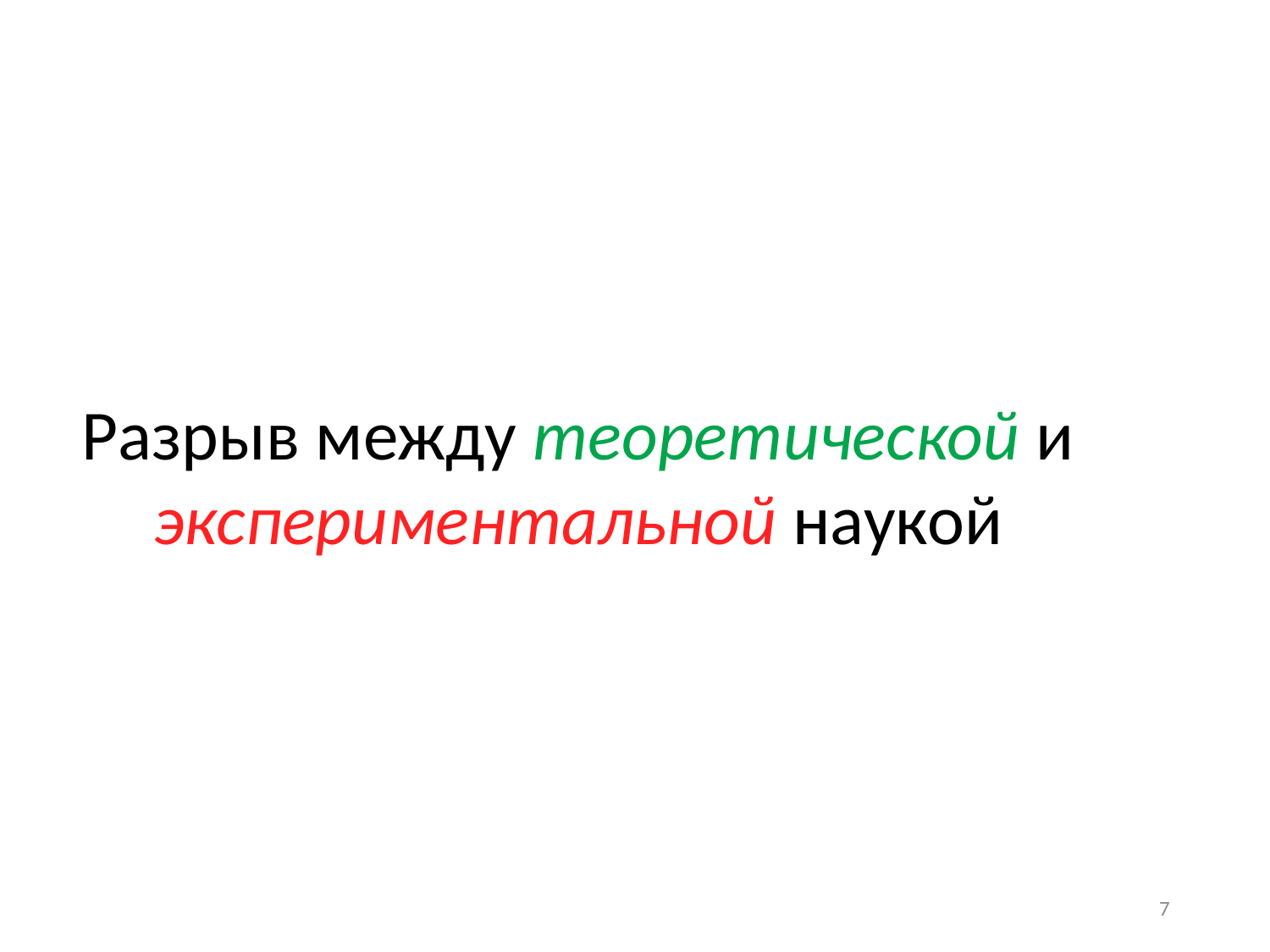

Разрыв между теоретической и экспериментальной наукой
7